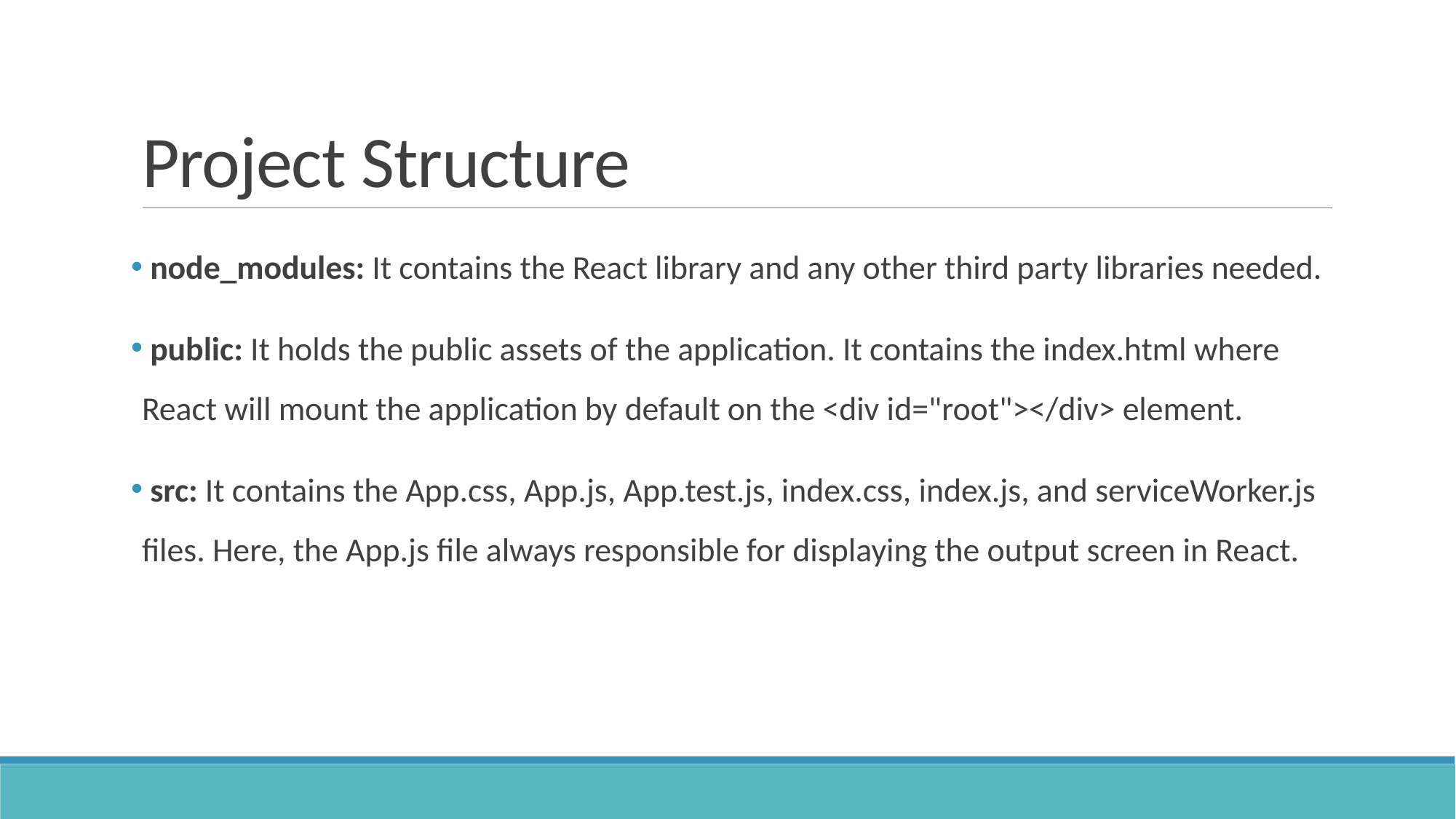

# Project Structure
 node_modules: It contains the React library and any other third party libraries needed.
 public: It holds the public assets of the application. It contains the index.html where React will mount the application by default on the <div id="root"></div> element.
 src: It contains the App.css, App.js, App.test.js, index.css, index.js, and serviceWorker.js files. Here, the App.js file always responsible for displaying the output screen in React.